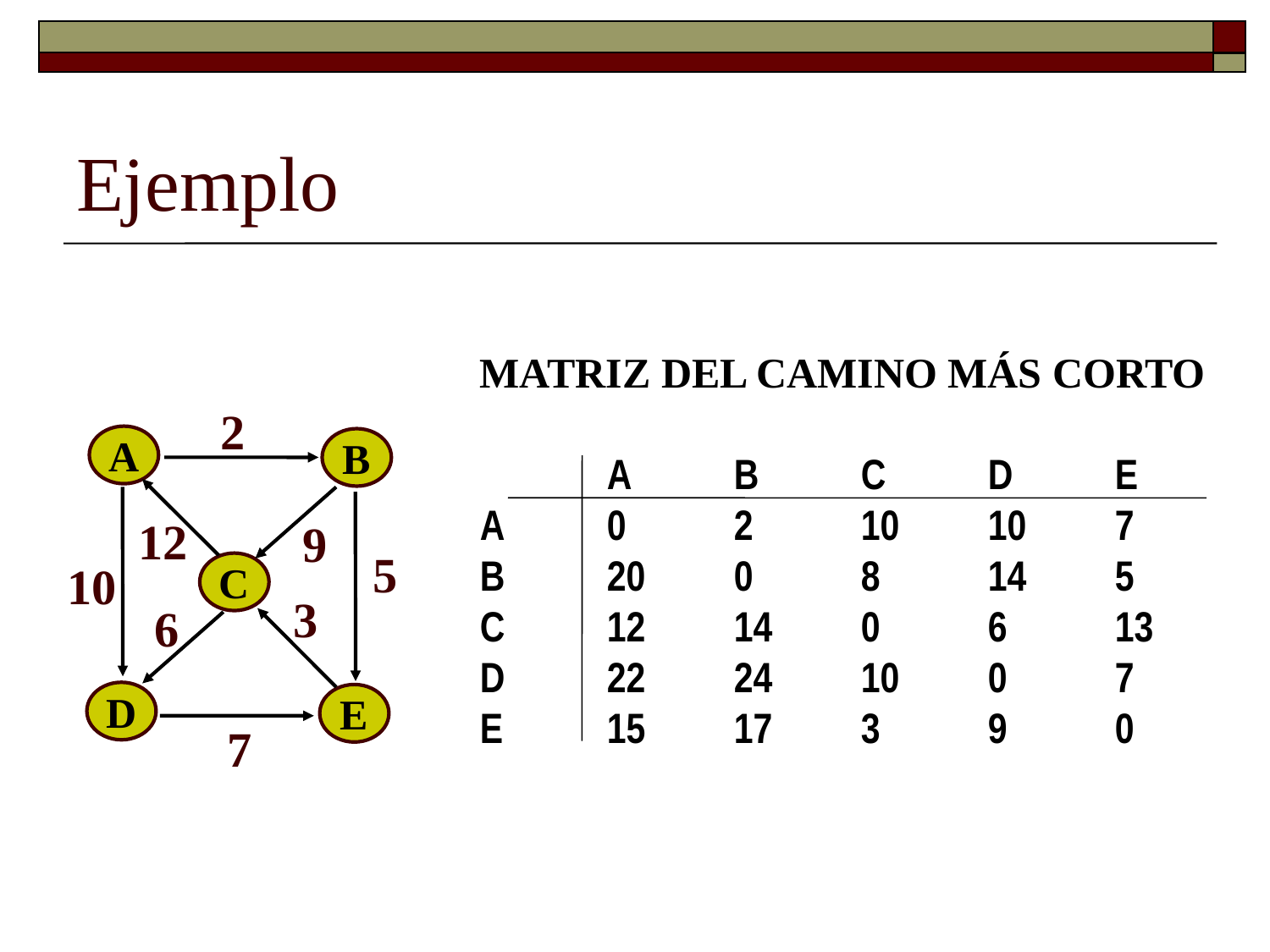

# Ejemplo
MATRIZ DEL CAMINO MÁS CORTO

       	A    	B    	C    	D    	E
A    	0	2	10	10	7
B	20	0	8	14	5
C	12	14	0	6	13
D	22	24	10	0	7
E	15	17	3	9	0

2
A
B

12
9
5
10
C
3
6

D
E
7